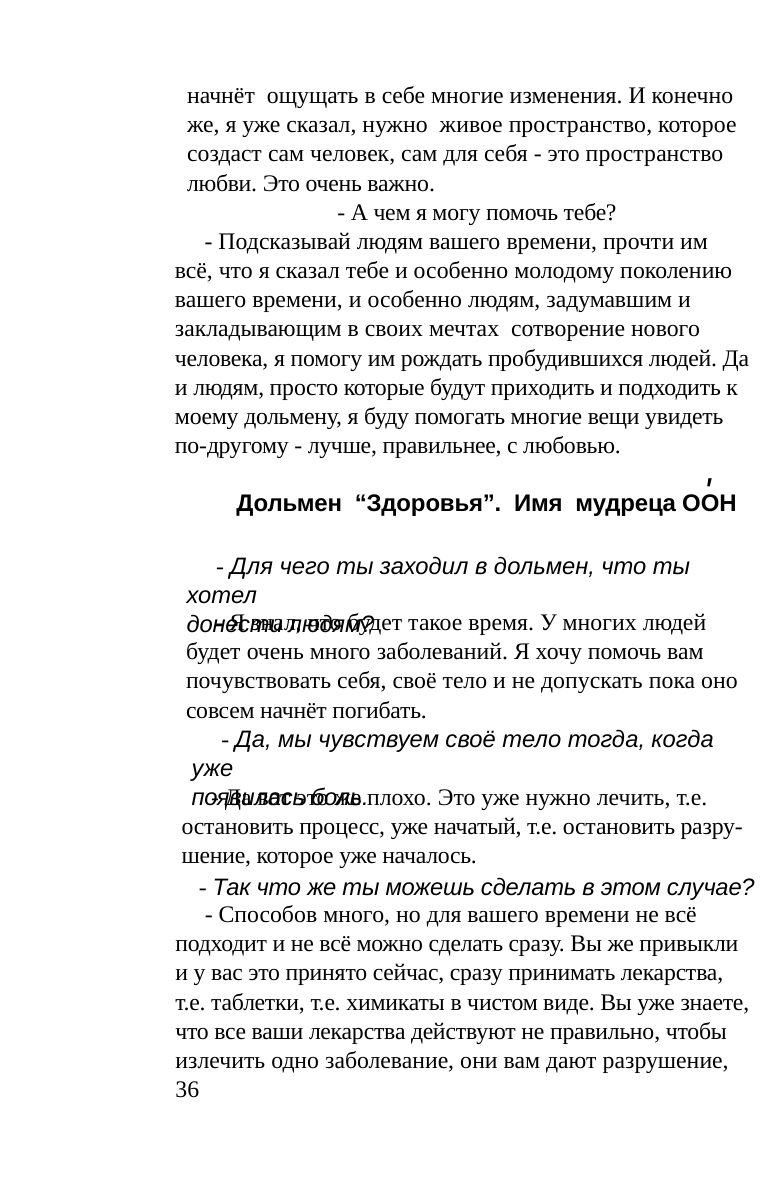

начнёт  ощущать в себе многие изменения. И конечно
же, я уже сказал, нужно  живое пространство, которое
создаст сам человек, сам для себя - это пространство
любви. Это очень важно.

и появляется ещё много других - значит, это вред.
	- Так что же делать?

- Прежде всего, успокоиться и поразмыслить от чего
это началось. Это может быть от многих факторов. Ведь
это как клубок, в котором запуталось много изменений
сразу и надо постепенно всё распутать. Начать надо
прежде всего, с мысли, что всё это можно распутать,
что всё это можно опять настроить на правильную
работу организма. Никогда не надо опускать руки и
сдаваться, надо всегда знать, что всё можно излечить.
Для этого есть много способов и нужно прислушиваться
к самому себе. И постепенно обращать внимание на то,
что вы применили, как оно улучшает, изменяет общее
состояние организма. Ведь ваш организм, это целая
лаборатория,  которая  постоянно  работает.  И  своим
отношением к себе вы помогаете этой лаборатории.
Паника и страх полностью  нарушают работу этой
лаборатории.  Человек,  который  видит  перед  собой
только конец жизни - он его и получит. А тот, кто знает
точно, что всё проходит, пройдёт и это, он всё равно
победит свой недуг и его организм будет ему благодарен
и будет выздоравливать.

- А чем я могу помочь тебе?

- Подсказывай людям вашего времени, прочти им
всё, что я сказал тебе и особенно молодому поколению
вашего времени, и особенно людям, задумавшим и
закладывающим в своих мечтах  сотворение нового
человека, я помогу им рождать пробудившихся людей. Да
и людям, просто которые будут приходить и подходить к
моему дольмену, я буду помогать многие вещи увидеть
по-другому - лучше, правильнее, с любовью.

'

Дольмен  “Здоровья”.  Имя  мудреца ООН

- Для чего ты заходил в дольмен, что ты хотел
донести людям?

- Я знал, что будет такое время. У многих людей
будет очень много заболеваний. Я хочу помочь вам
почувствовать себя, своё тело и не допускать пока оно
совсем начнёт погибать.

- Да, мы чувствуем своё тело тогда, когда уже
появилась боль.

- Так чем же всё-таки лечить наши болезни?

- Конечно же, в ваше время можно пользоваться и
лекарствами, но очень осторожно, и прислушиваться к
себе - помогает оно вам или нет. Очень много трав, которые
вам так необходимы, в них увязаны все компоненты,
помогающие   излечению   того   или   иного   органа
целенапавленно, ведь их можно просто употреблять в
пищу, делать настои, чаи, компоты. Вам кажется, что это
ничего не даст. Опять же это ваш настрой, который вам
вредит. Организм сам будет тянуться к этим лечебным
растениям, лекарствам, процедурам. Вам только нужно
прислушиваться к себе.

- Да вот это же плохо. Это уже нужно лечить, т.е.
остановить процесс, уже начатый, т.е. остановить разру-
шение, которое уже началось.

- Так что же ты можешь сделать в этом случае?

- Способов много, но для вашего времени не всё
подходит и не всё можно сделать сразу. Вы же привыкли
и у вас это принято сейчас, сразу принимать лекарства,
т.е. таблетки, т.е. химикаты в чистом виде. Вы уже знаете,
что все ваши лекарства действуют не правильно, чтобы
излечить одно заболевание, они вам дают разрушение,
36

37